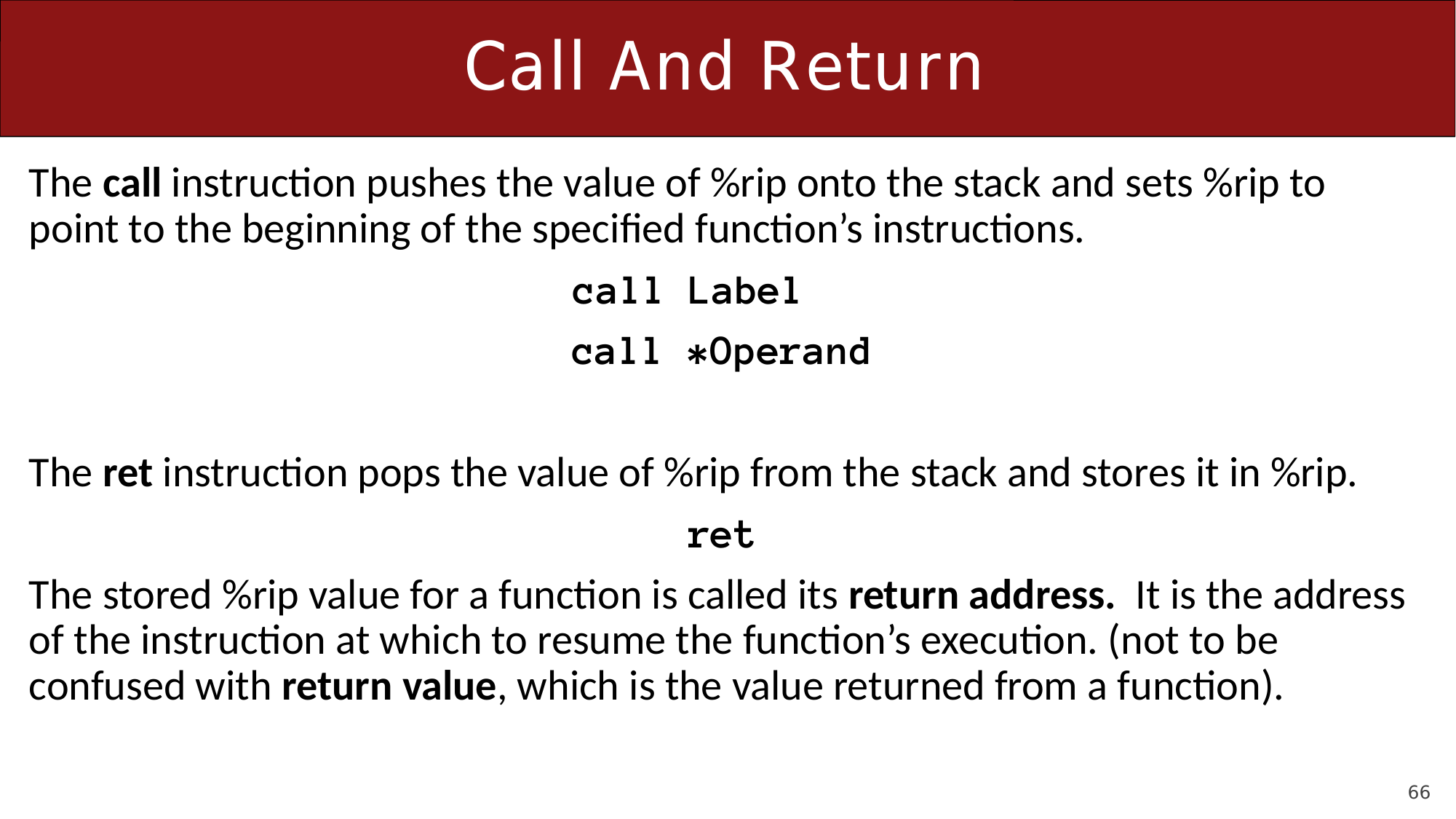

# Call And Return
The call instruction pushes the value of %rip onto the stack and sets %rip to point to the beginning of the specified function’s instructions.
   call Label
call *Operand

The ret instruction pops the value of %rip from the stack and stores it in %rip.
ret
The stored %rip value for a function is called its return address.  It is the address of the instruction at which to resume the function’s execution. (not to be confused with return value, which is the value returned from a function).